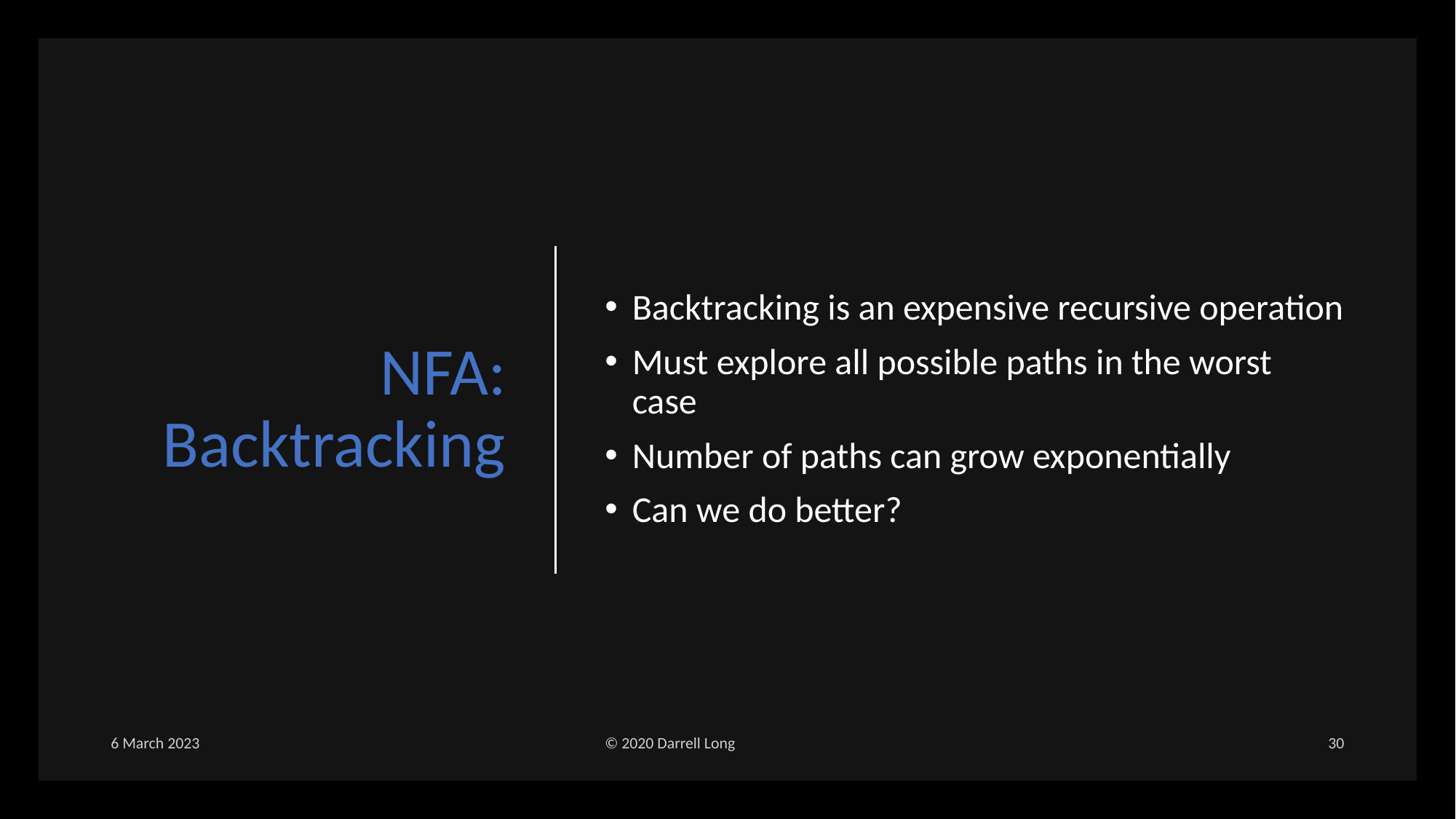

# NFA: Backtracking
Backtracking is an expensive recursive operation
Must explore all possible paths in the worst case
Number of paths can grow exponentially
Can we do better?
6 March 2023
© 2020 Darrell Long
30